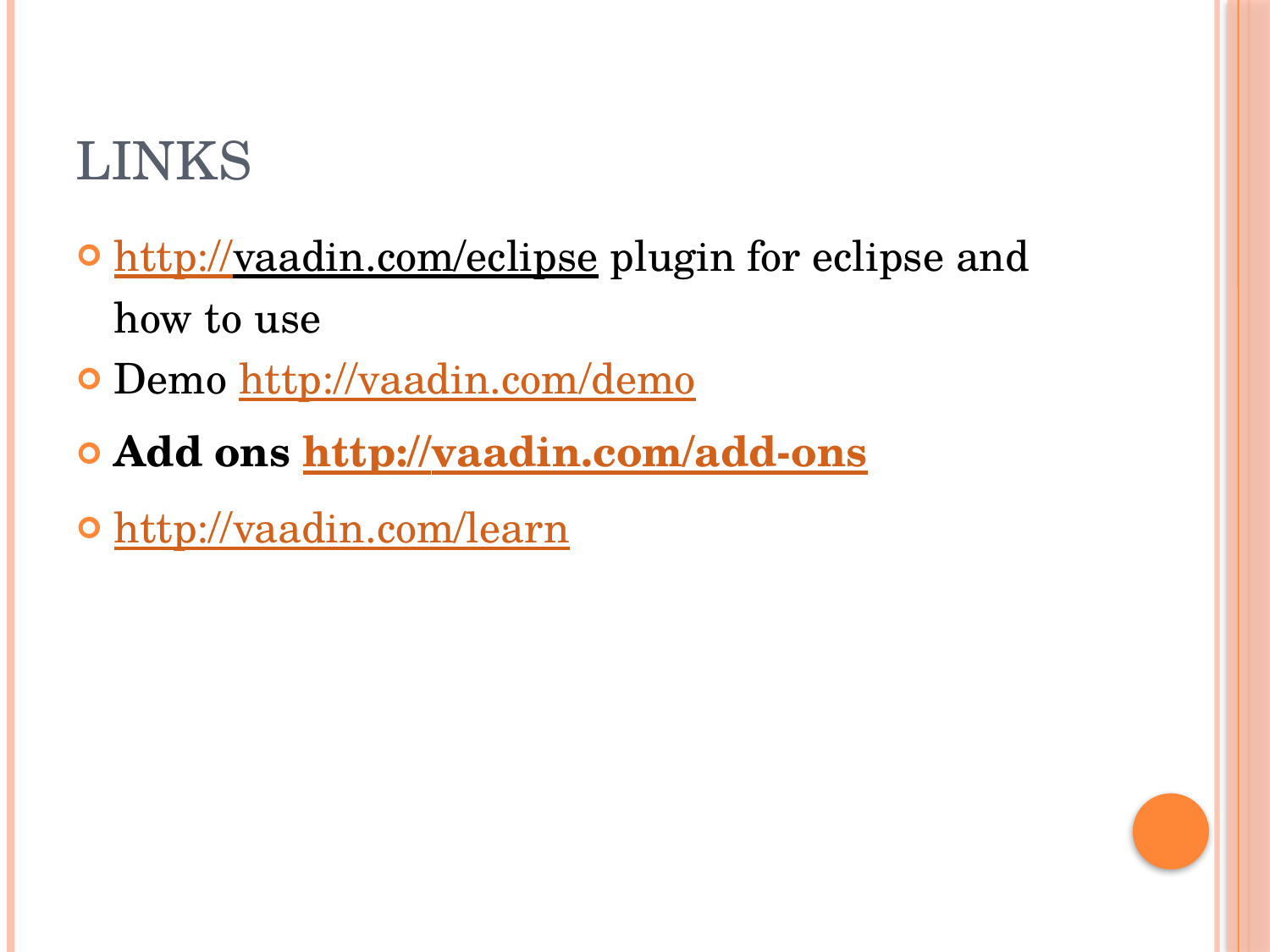

# Links
http://vaadin.com/eclipse plugin for eclipse and how to use
Demo http://vaadin.com/demo
Add ons http://vaadin.com/add-ons
http://vaadin.com/learn